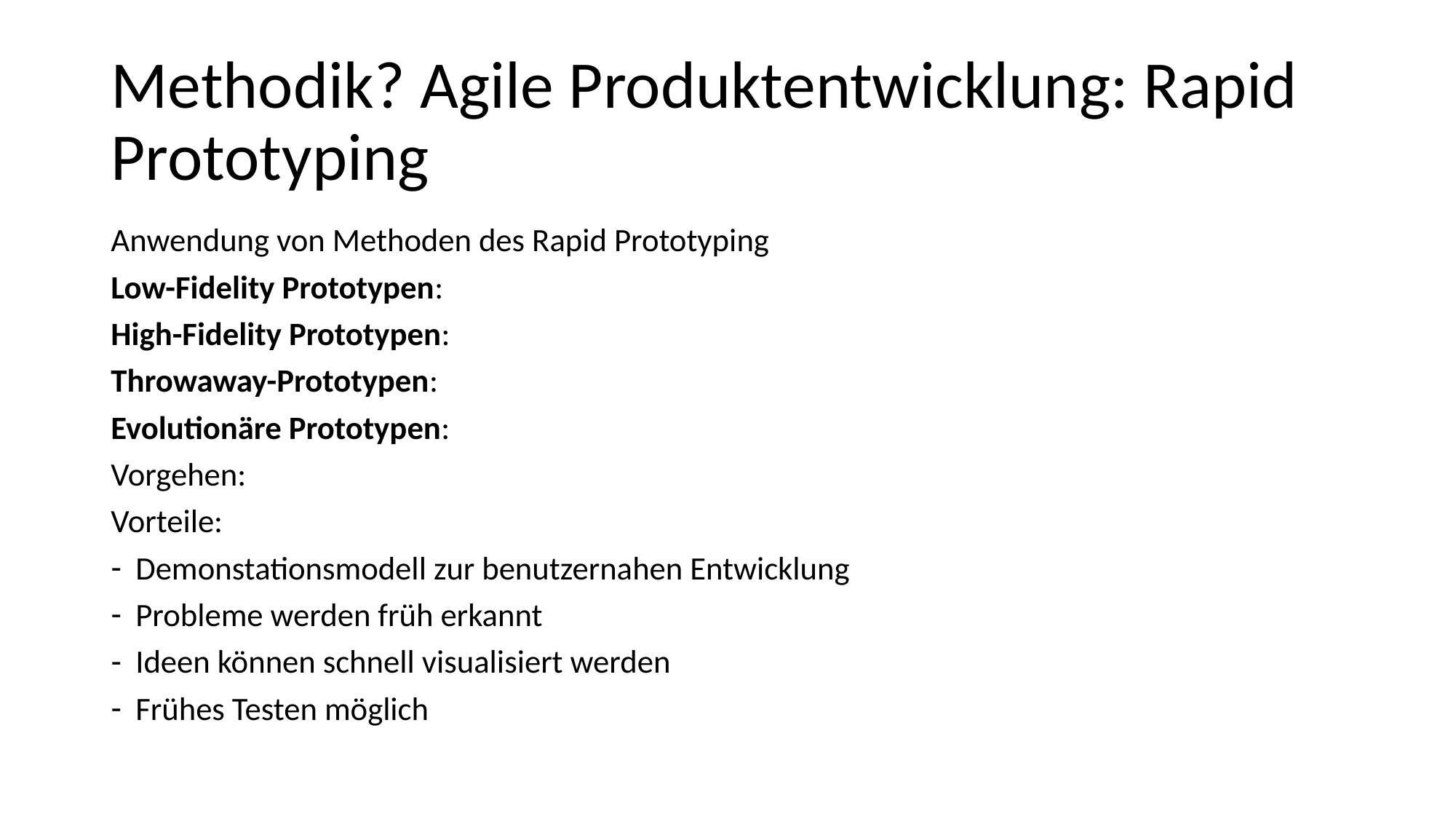

# Methodik? Agile Produktentwicklung: Rapid Prototyping
Anwendung von Methoden des Rapid Prototyping
Low-Fidelity Prototypen:
High-Fidelity Prototypen:
Throwaway-Prototypen:
Evolutionäre Prototypen:
Vorgehen:
Vorteile:
Demonstationsmodell zur benutzernahen Entwicklung
Probleme werden früh erkannt
Ideen können schnell visualisiert werden
Frühes Testen möglich